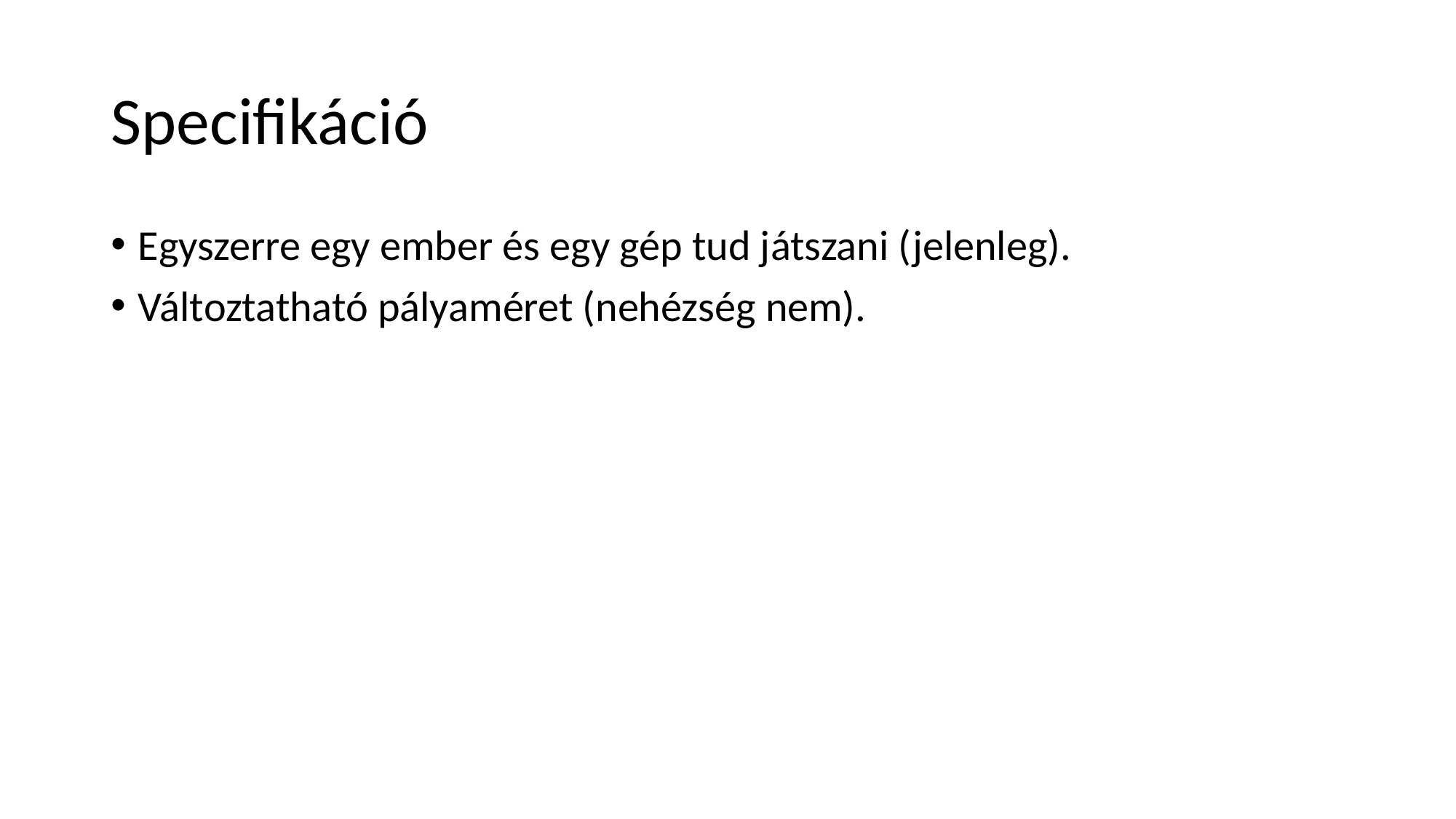

# Specifikáció
Egyszerre egy ember és egy gép tud játszani (jelenleg).
Változtatható pályaméret (nehézség nem).